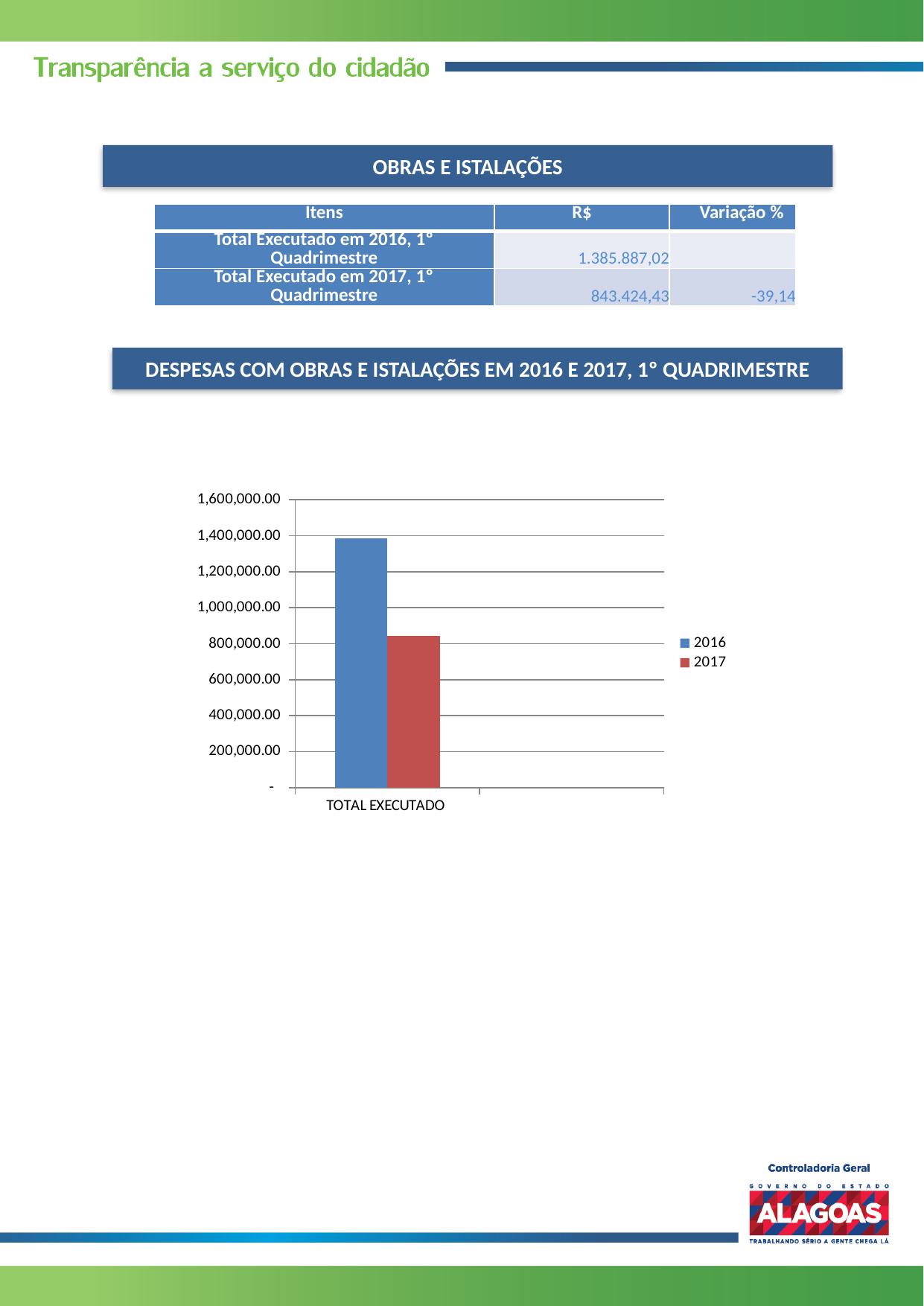

OBRAS E ISTALAÇÕES
| Itens | R$ | Variação % |
| --- | --- | --- |
| Total Executado em 2016, 1º Quadrimestre | 1.385.887,02 |  |
| Total Executado em 2017, 1º Quadrimestre | 843.424,43 | -39,14 |
DESPESAS COM OBRAS E ISTALAÇÕES EM 2016 E 2017, 1º QUADRIMESTRE

### Chart

| Category |  |  |
|---|---|---|
| TOTAL EXECUTADO  | 1385887.02 | 843424.43 |